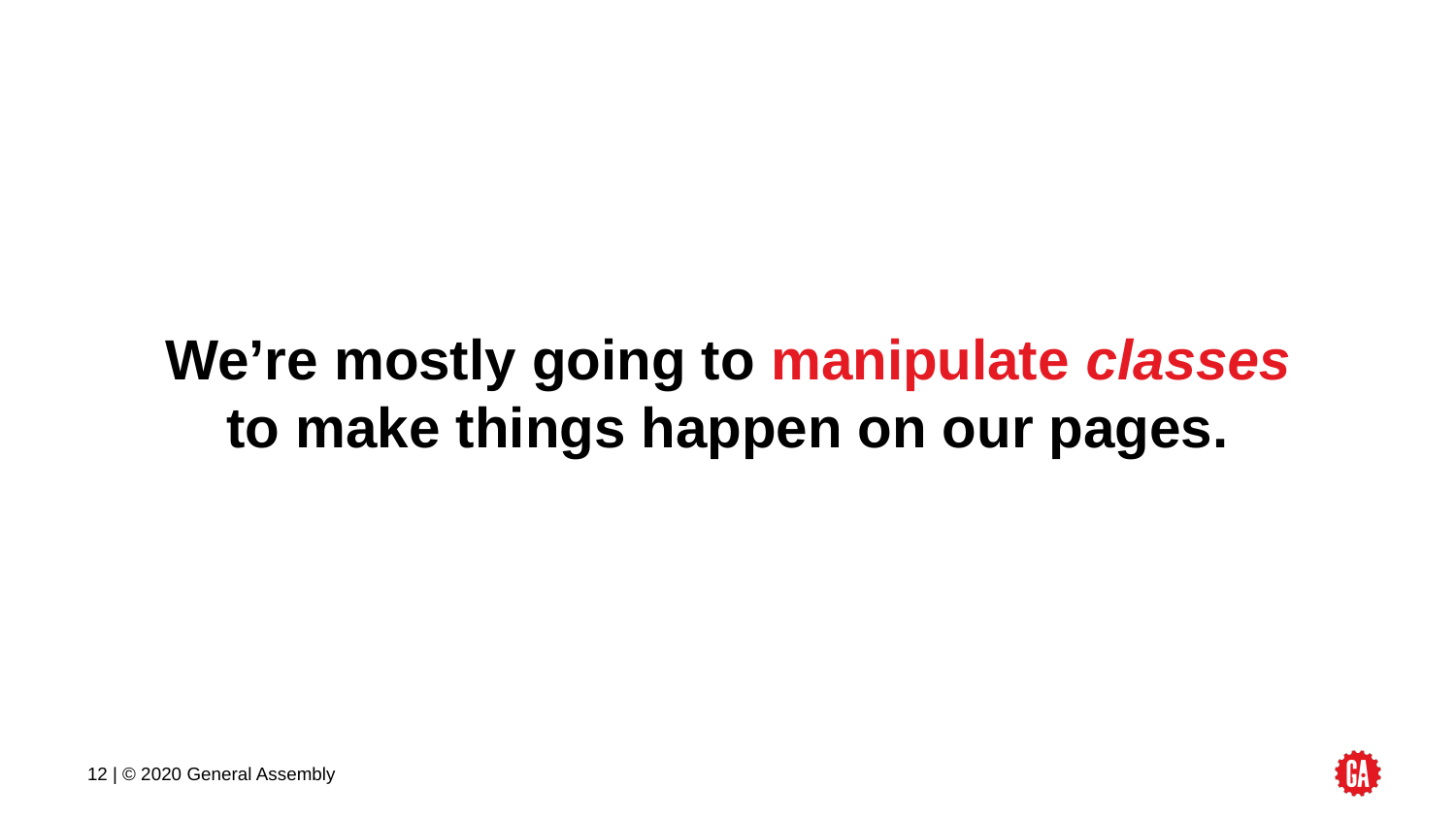

We’re mostly going to manipulate classes
to make things happen on our pages.
12 | © 2020 General Assembly